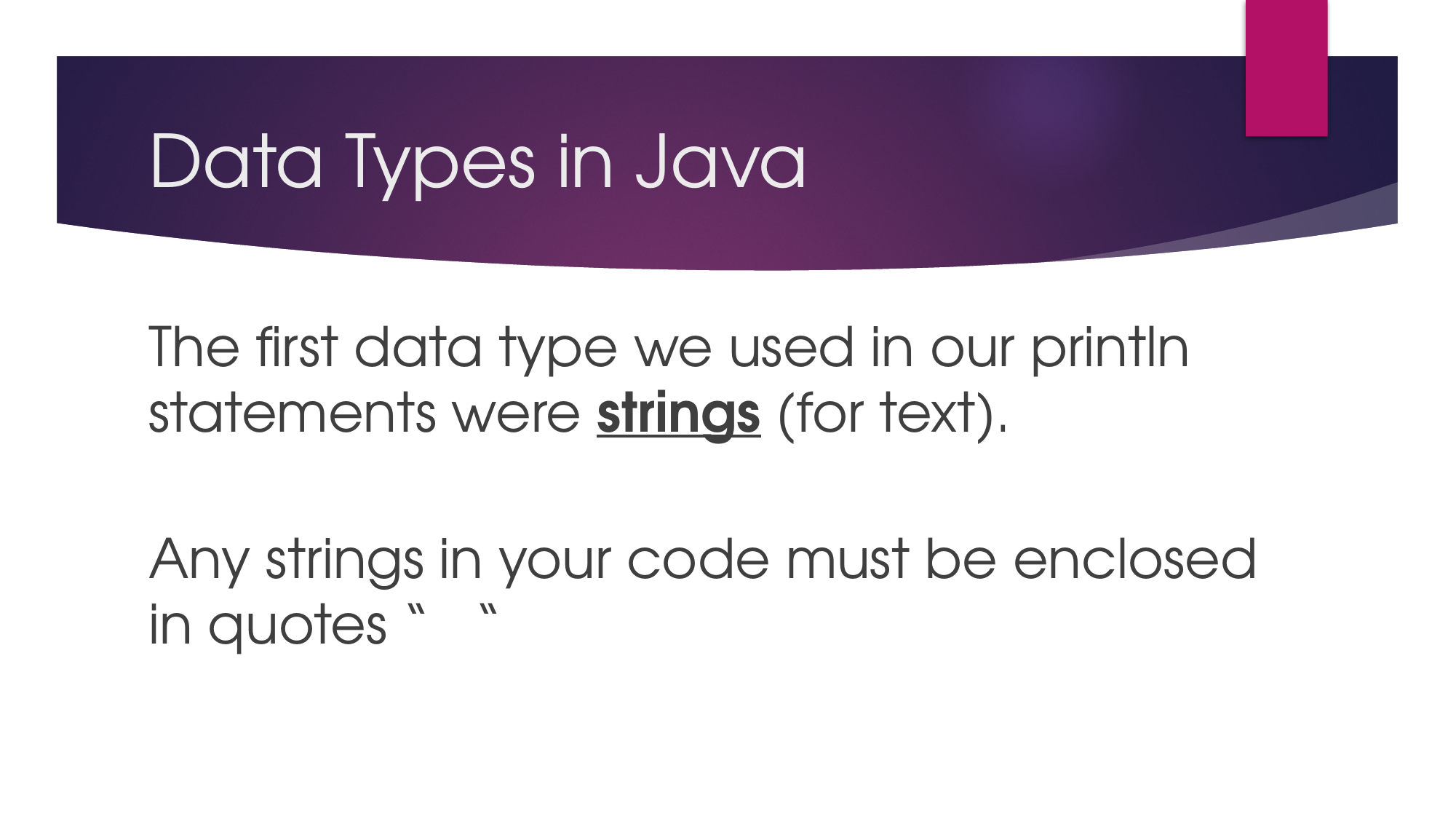

# Data Types in Java
The first data type we used in our println statements were strings (for text).
Any strings in your code must be enclosed in quotes “   “